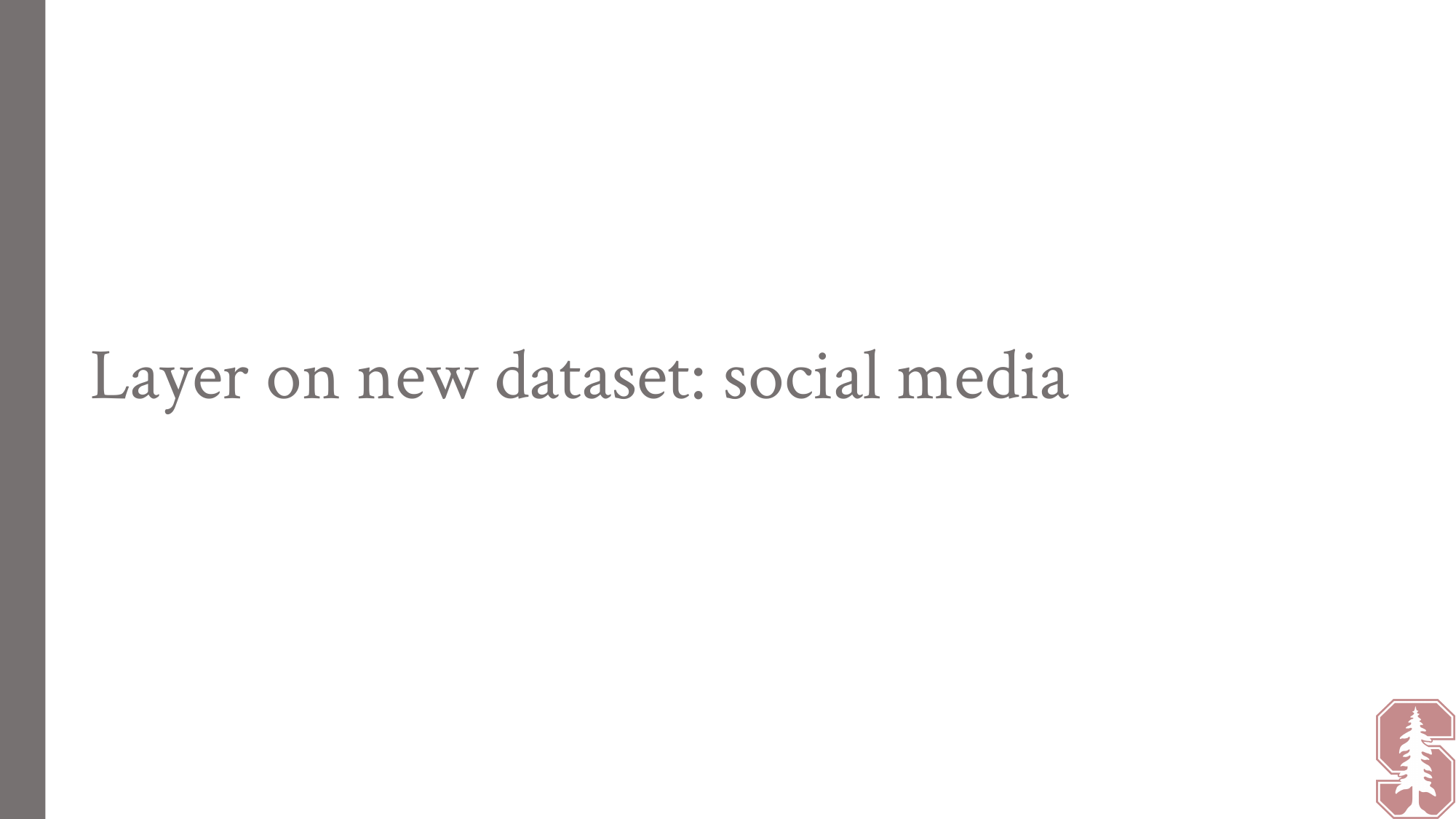

# Layer on new dataset: social media